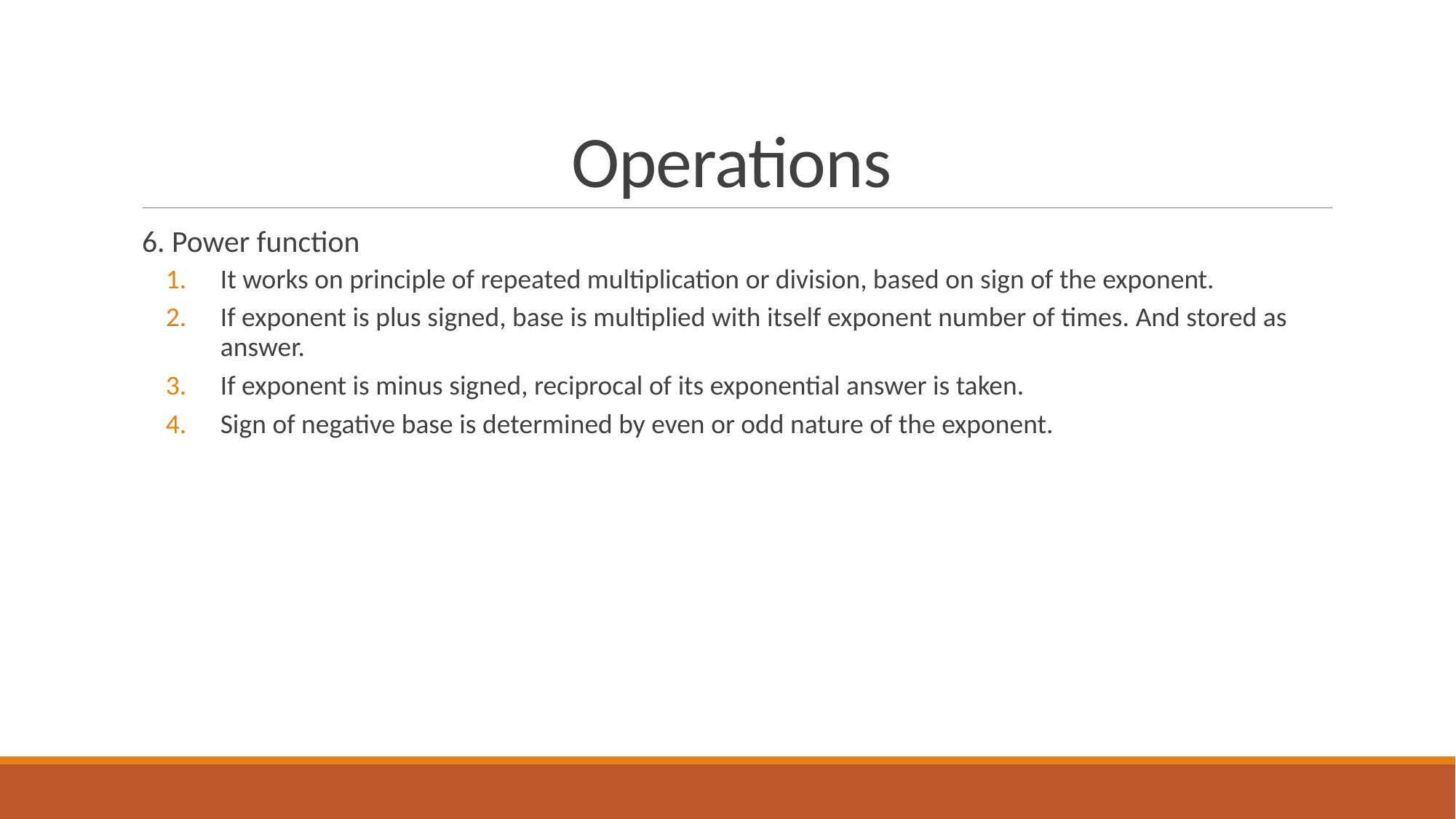

# Operations
6. Power function
It works on principle of repeated multiplication or division, based on sign of the exponent.
If exponent is plus signed, base is multiplied with itself exponent number of times. And stored as answer.
If exponent is minus signed, reciprocal of its exponential answer is taken.
Sign of negative base is determined by even or odd nature of the exponent.